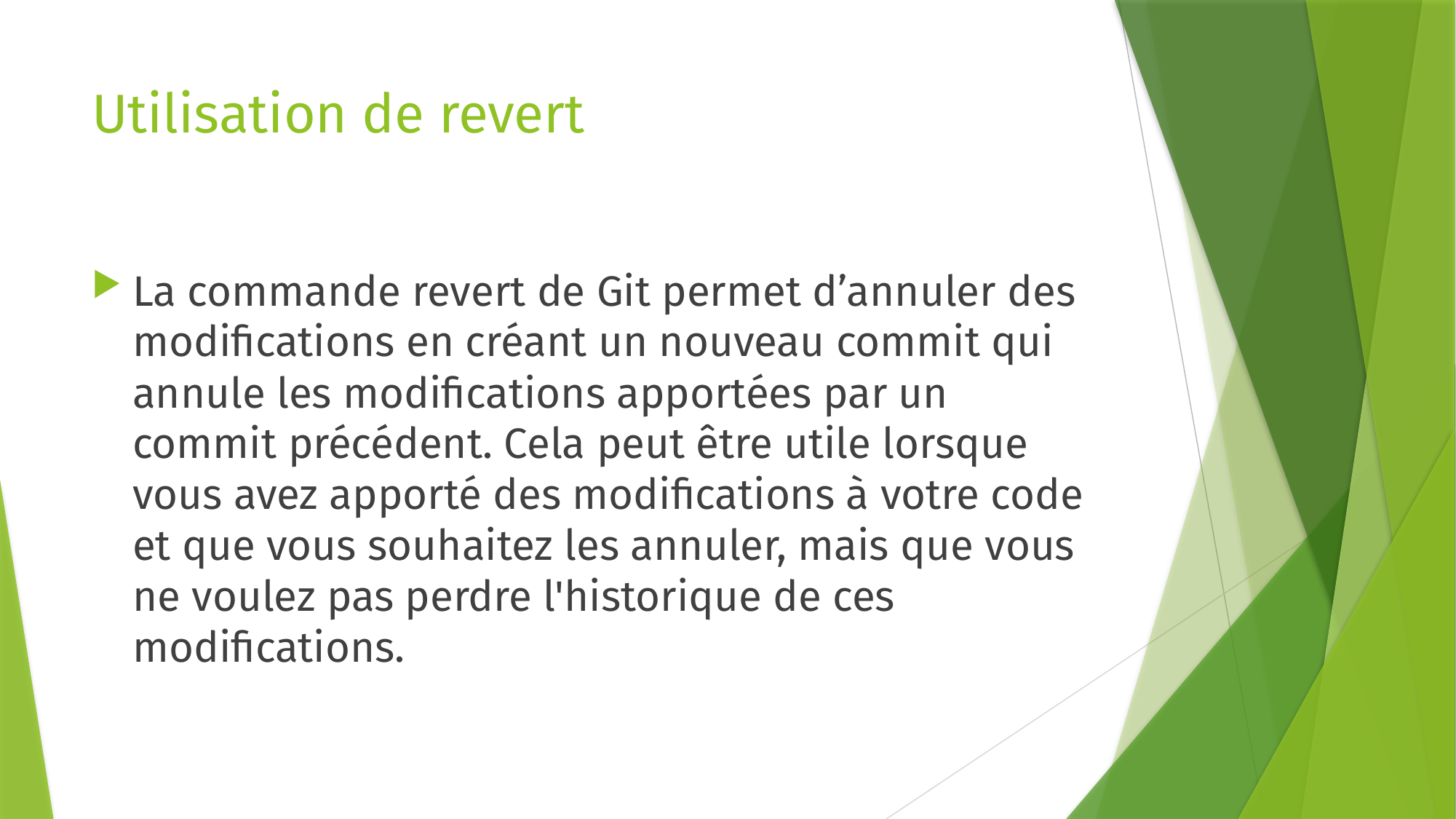

# Utilisation de revert
La commande revert de Git permet d’annuler des modifications en créant un nouveau commit qui annule les modifications apportées par un commit précédent. Cela peut être utile lorsque vous avez apporté des modifications à votre code et que vous souhaitez les annuler, mais que vous ne voulez pas perdre l'historique de ces modifications.